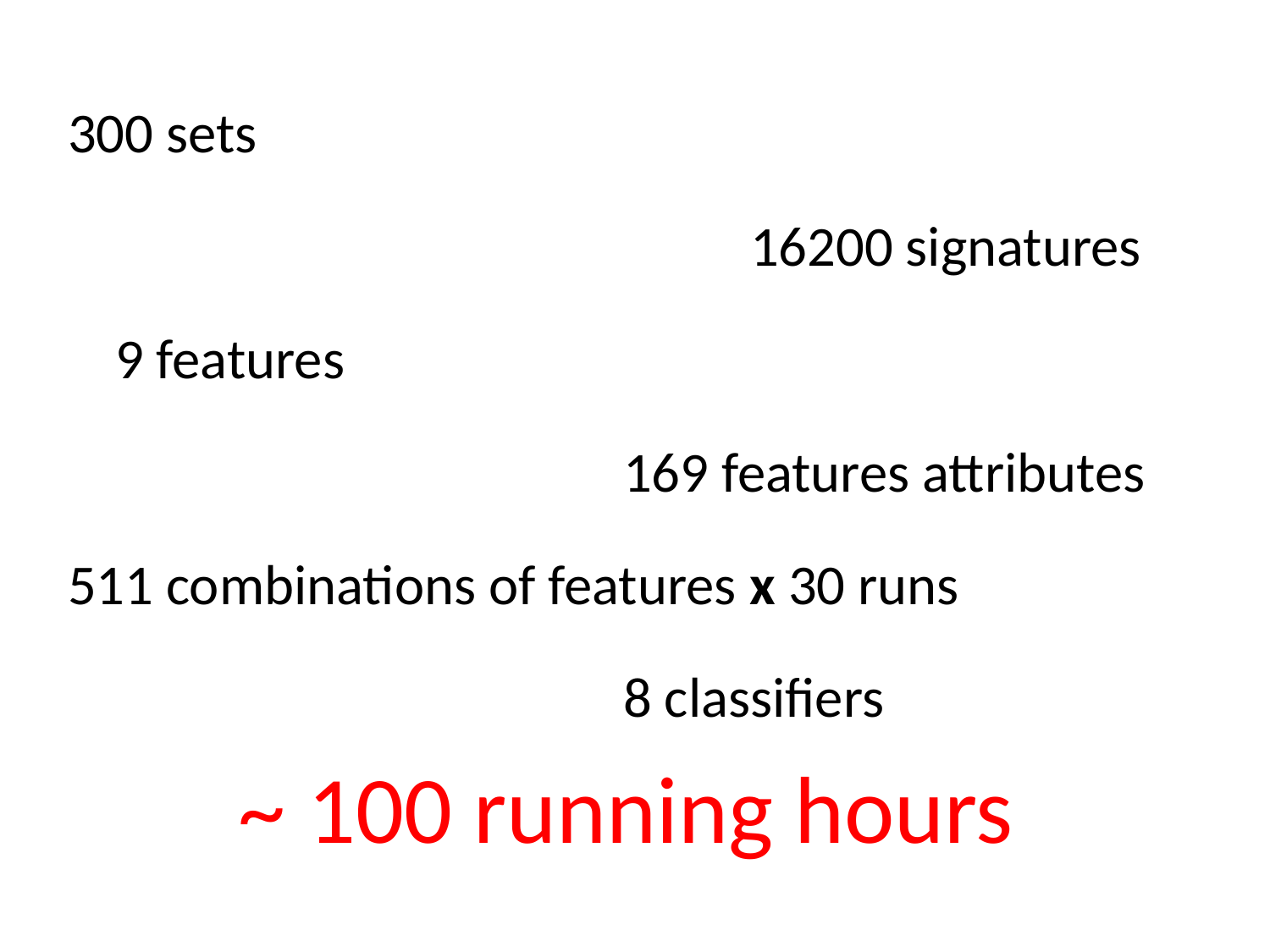

300 sets
						16200 signatures
	9 features
					169 features attributes
511 combinations of features x 30 runs
					8 classifiers
~ 100 running hours